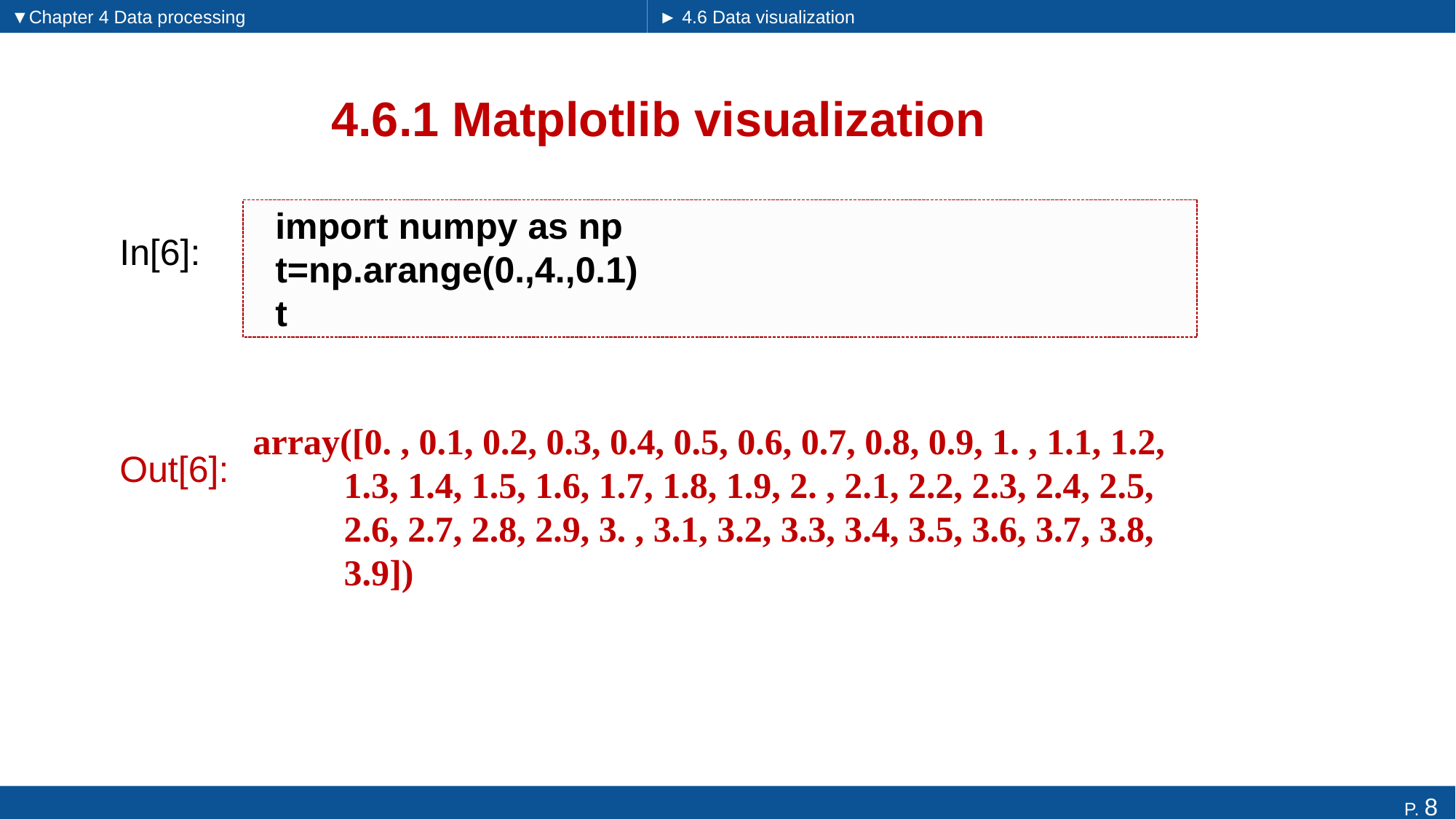

▼Chapter 4 Data processing
► 4.6 Data visualization
# 4.6.1 Matplotlib visualization
import numpy as np
t=np.arange(0.,4.,0.1)
t
In[6]:
array([0. , 0.1, 0.2, 0.3, 0.4, 0.5, 0.6, 0.7, 0.8, 0.9, 1. , 1.1, 1.2,
          1.3, 1.4, 1.5, 1.6, 1.7, 1.8, 1.9, 2. , 2.1, 2.2, 2.3, 2.4, 2.5,
          2.6, 2.7, 2.8, 2.9, 3. , 3.1, 3.2, 3.3, 3.4, 3.5, 3.6, 3.7, 3.8,
          3.9])
Out[6]: